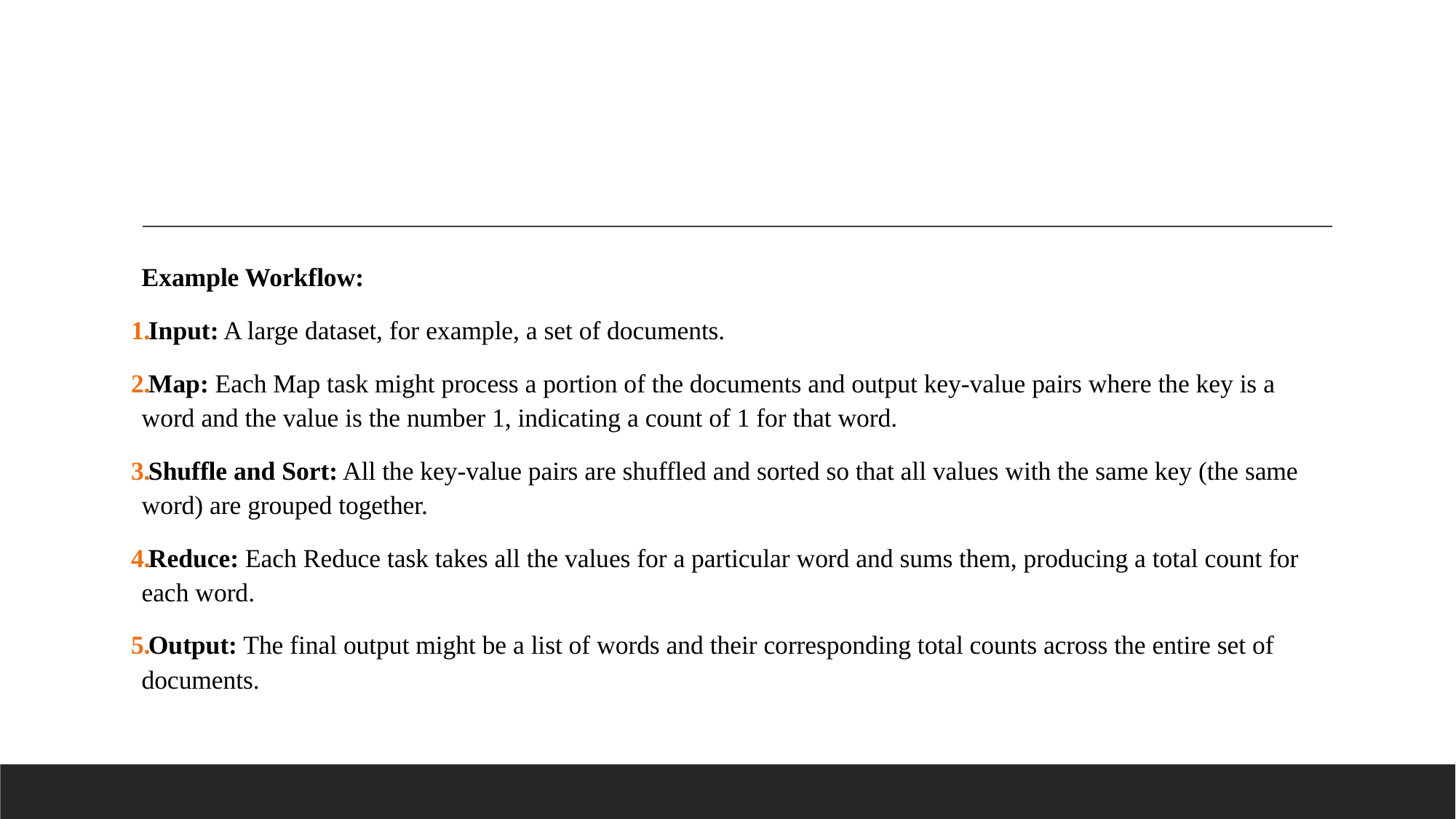

#
Example Workflow:
Input: A large dataset, for example, a set of documents.
Map: Each Map task might process a portion of the documents and output key-value pairs where the key is a word and the value is the number 1, indicating a count of 1 for that word.
Shuffle and Sort: All the key-value pairs are shuffled and sorted so that all values with the same key (the same word) are grouped together.
Reduce: Each Reduce task takes all the values for a particular word and sums them, producing a total count for each word.
Output: The final output might be a list of words and their corresponding total counts across the entire set of documents.